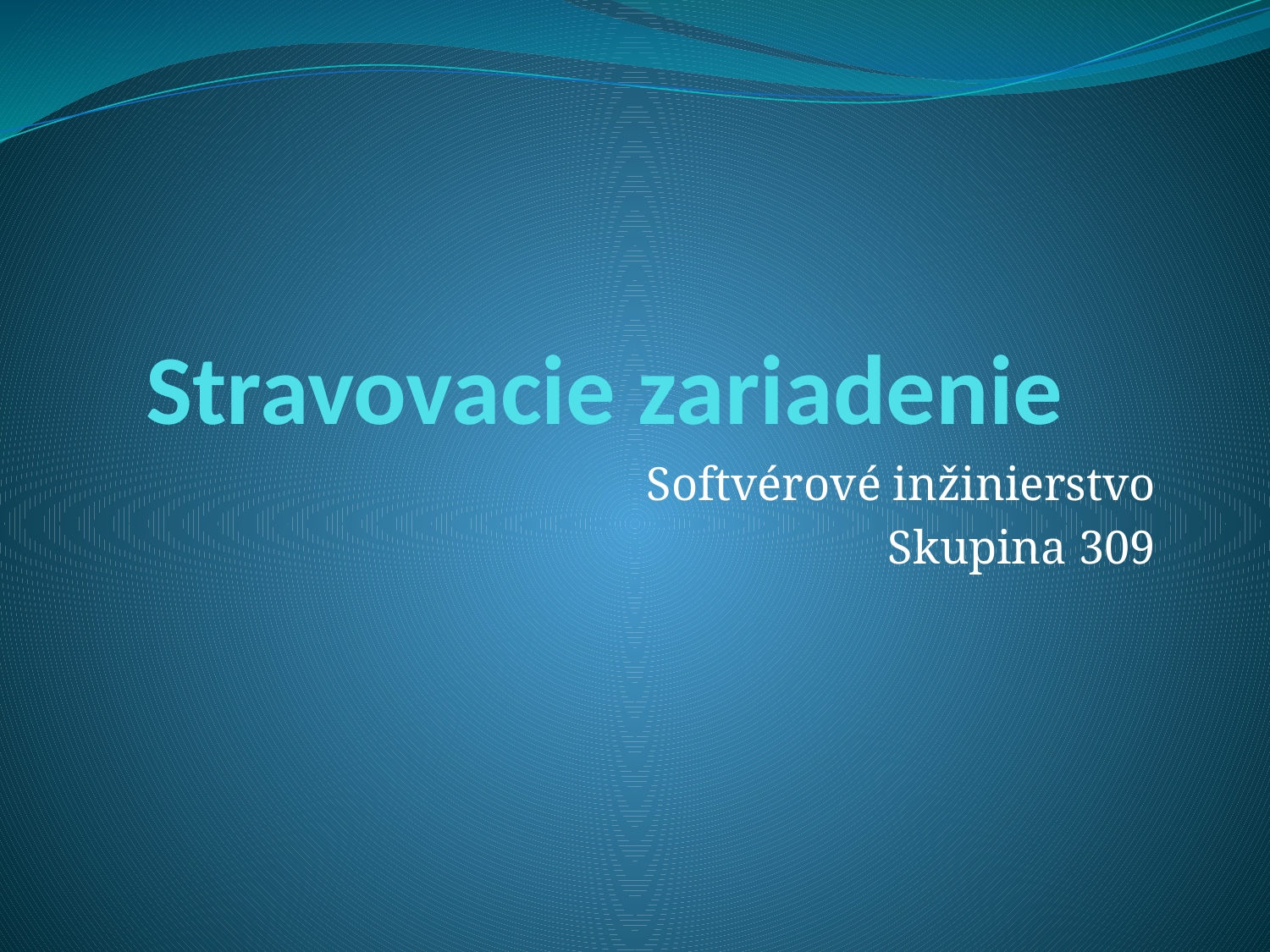

# Stravovacie zariadenie
Softvérové inžinierstvo
Skupina 309